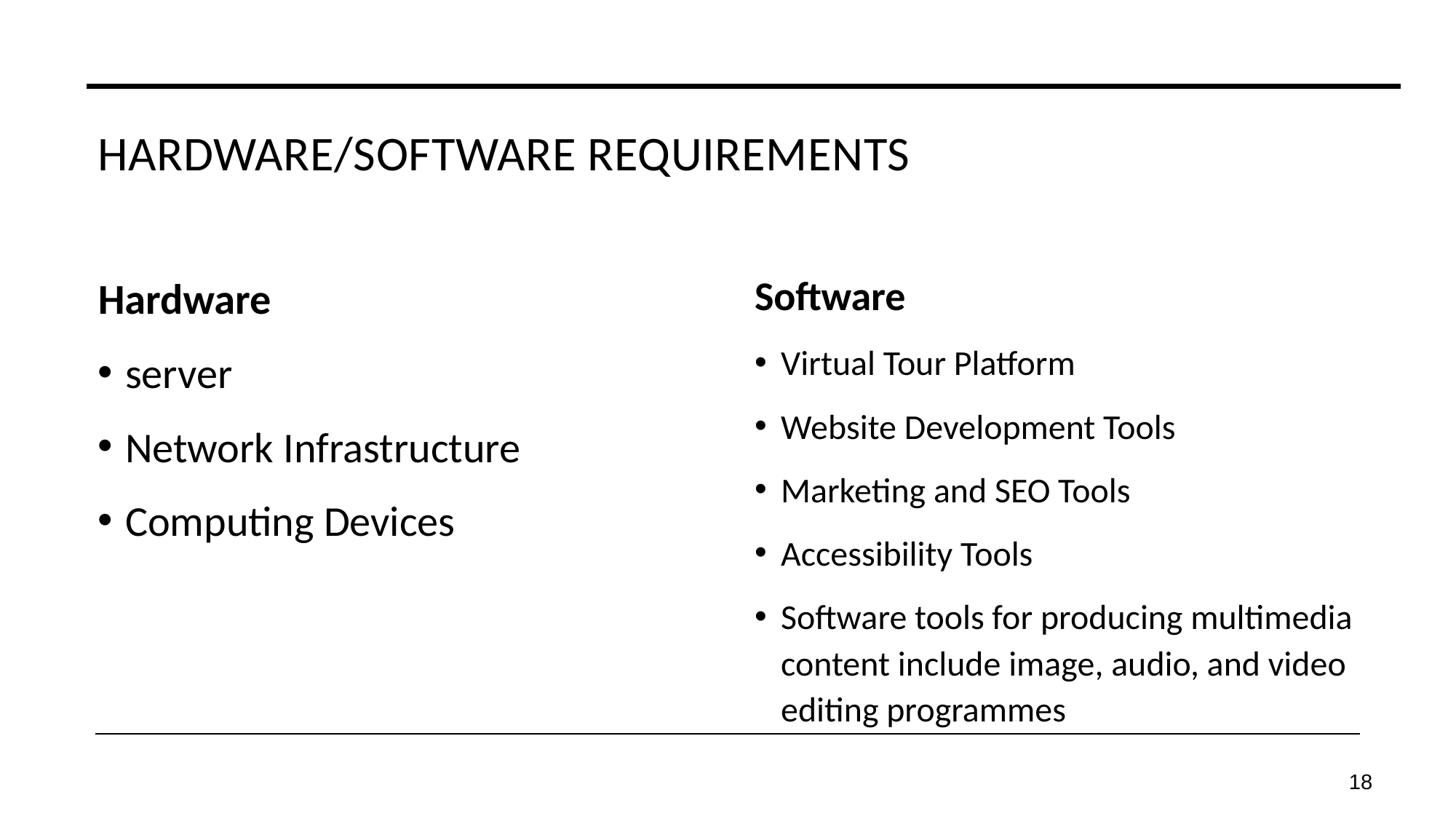

# Hardware/software requirements
Software
Virtual Tour Platform
Website Development Tools
Marketing and SEO Tools
Accessibility Tools
Software tools for producing multimedia content include image, audio, and video editing programmes
Hardware
server
Network Infrastructure
Computing Devices
18